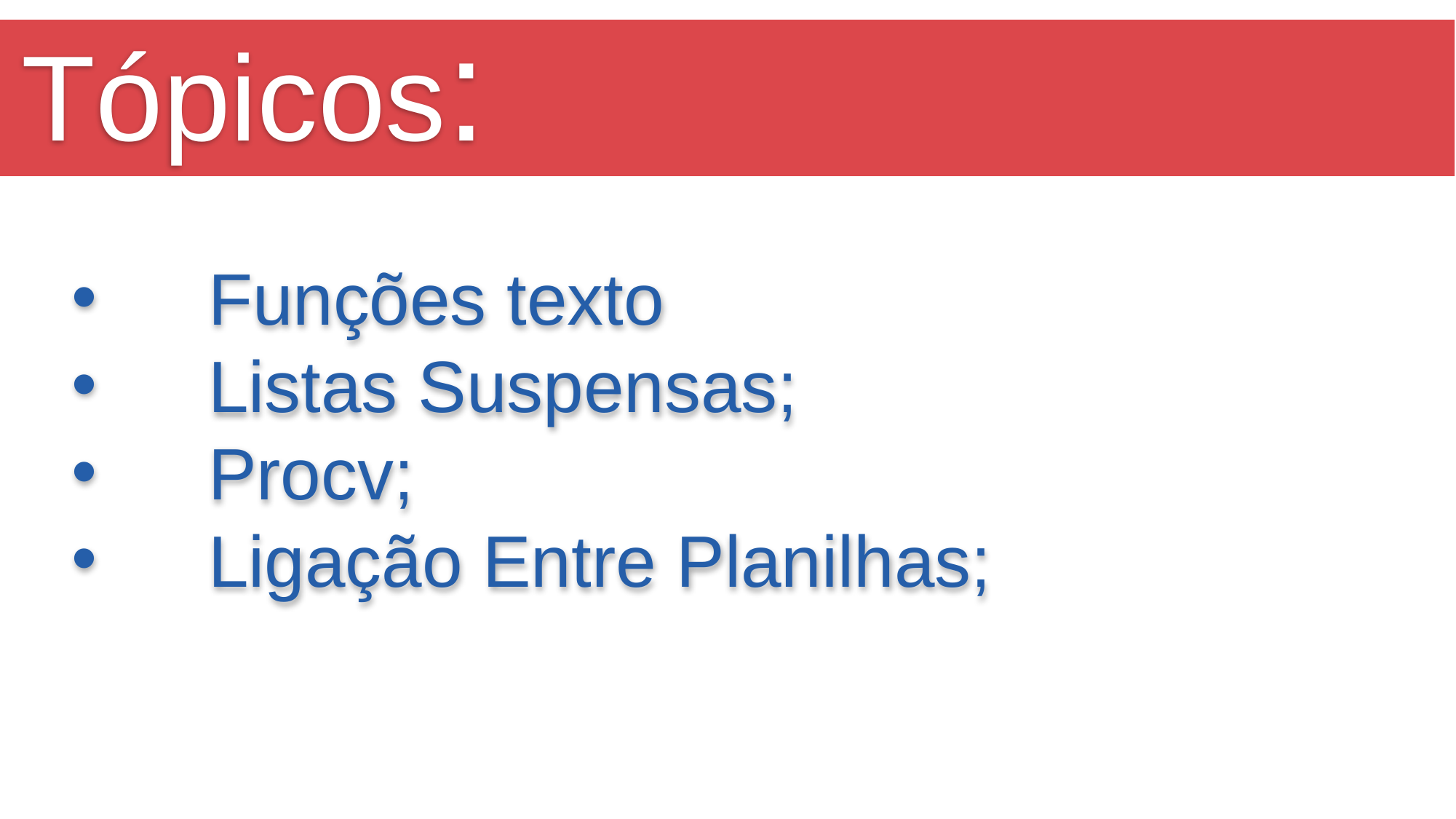

# Tópicos:

Funções texto
Listas Suspensas;
Procv;
Ligação Entre Planilhas;